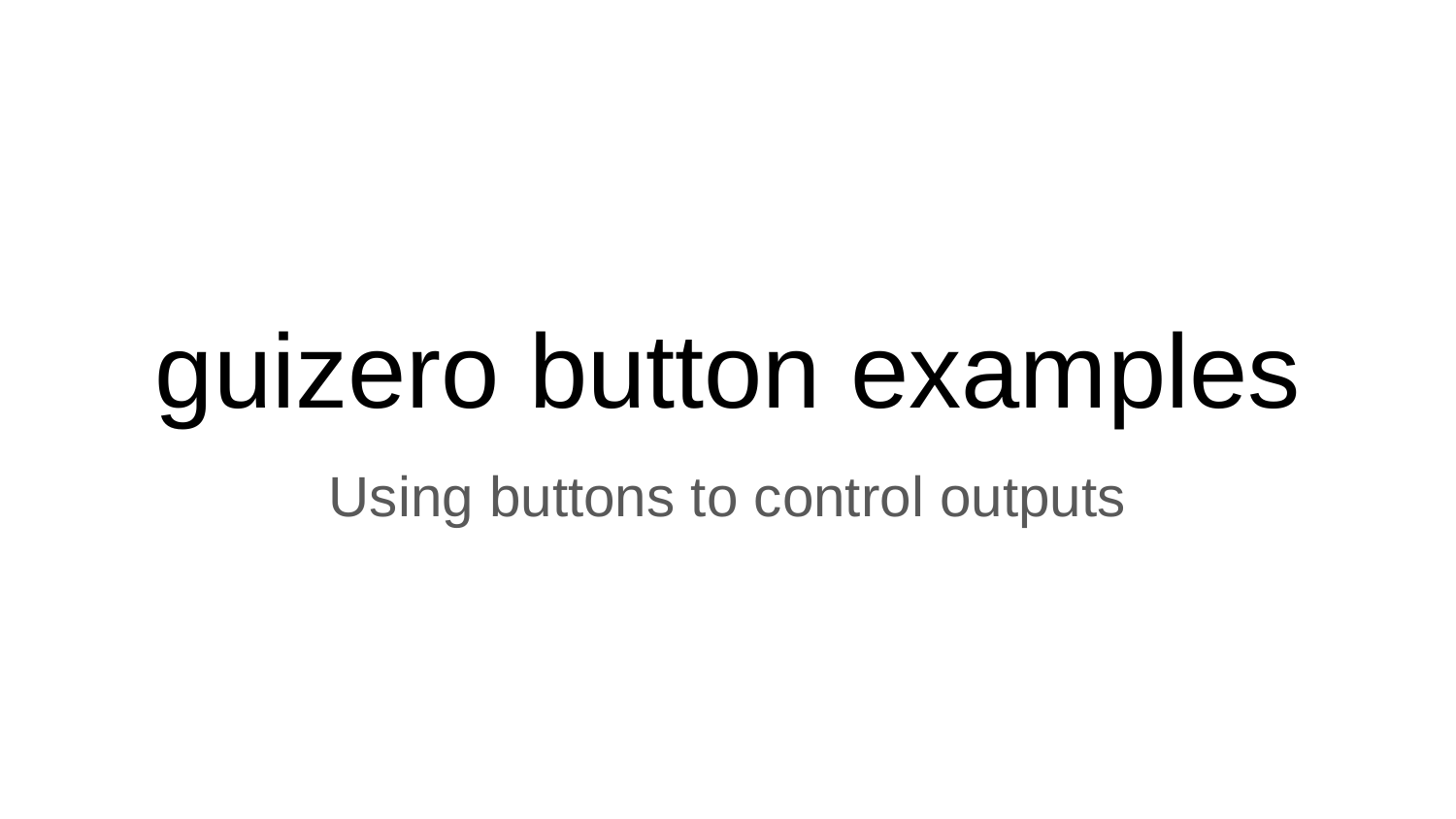

# guizero button examples
Using buttons to control outputs